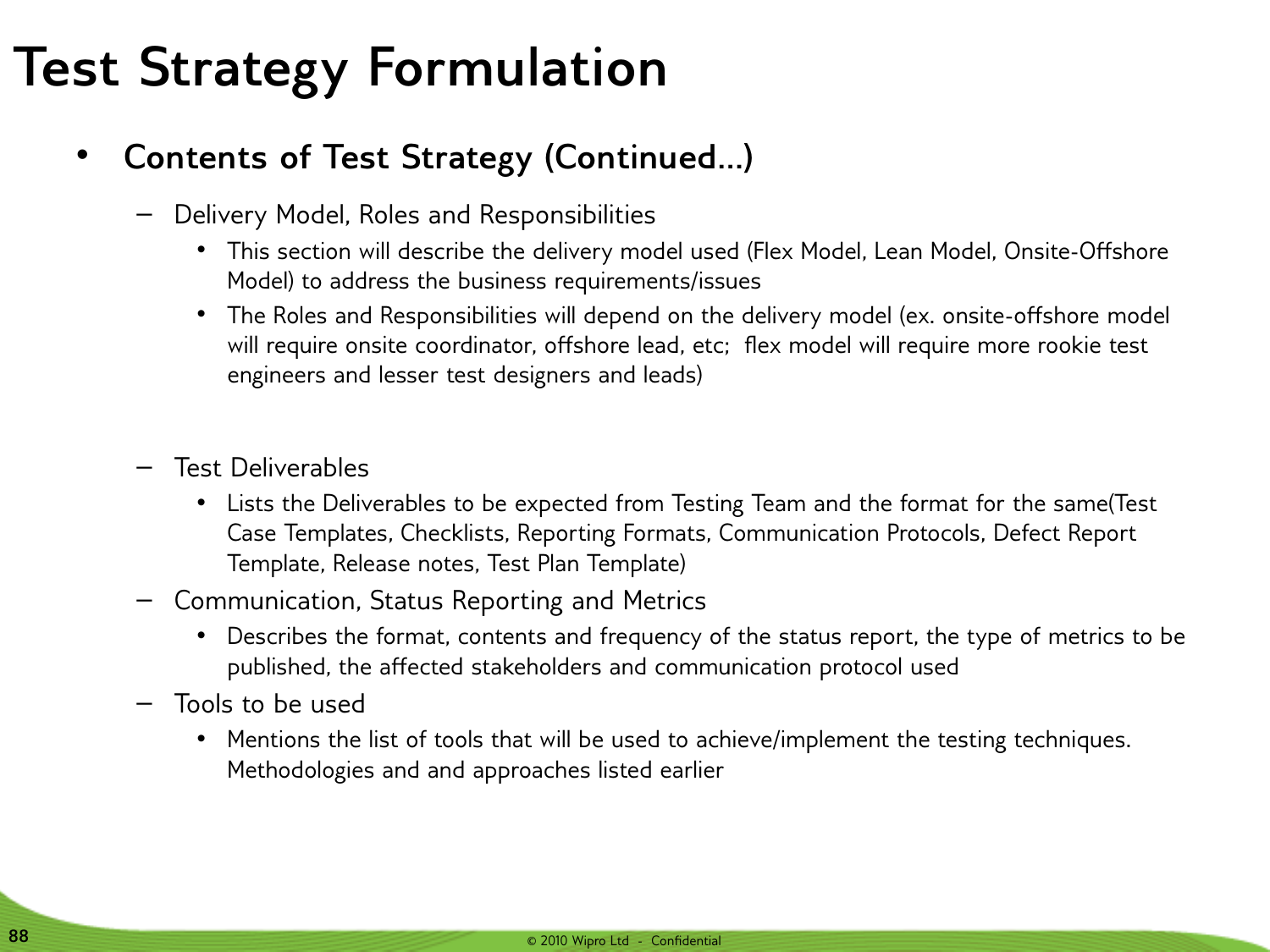

# Test Strategy Formulation

Delivery Model, Roles and Responsibilities
This section will describe the delivery model used (Flex Model, Lean Model, Onsite-Offshore Model) to address the business requirements/issues
The Roles and Responsibilities will depend on the delivery model (ex. onsite-offshore model will require onsite coordinator, offshore lead, etc;  flex model will require more rookie test engineers and lesser test designers and leads)

Test Deliverables
Lists the Deliverables to be expected from Testing Team and the format for the same(Test Case Templates, Checklists, Reporting Formats, Communication Protocols, Defect Report Template, Release notes, Test Plan Template)
Communication, Status Reporting and Metrics
Describes the format, contents and frequency of the status report, the type of metrics to be published, the affected stakeholders and communication protocol used
Tools to be used
Mentions the list of tools that will be used to achieve/implement the testing techniques. Methodologies and and approaches listed earlier

Contents of Test Strategy (Continued…)